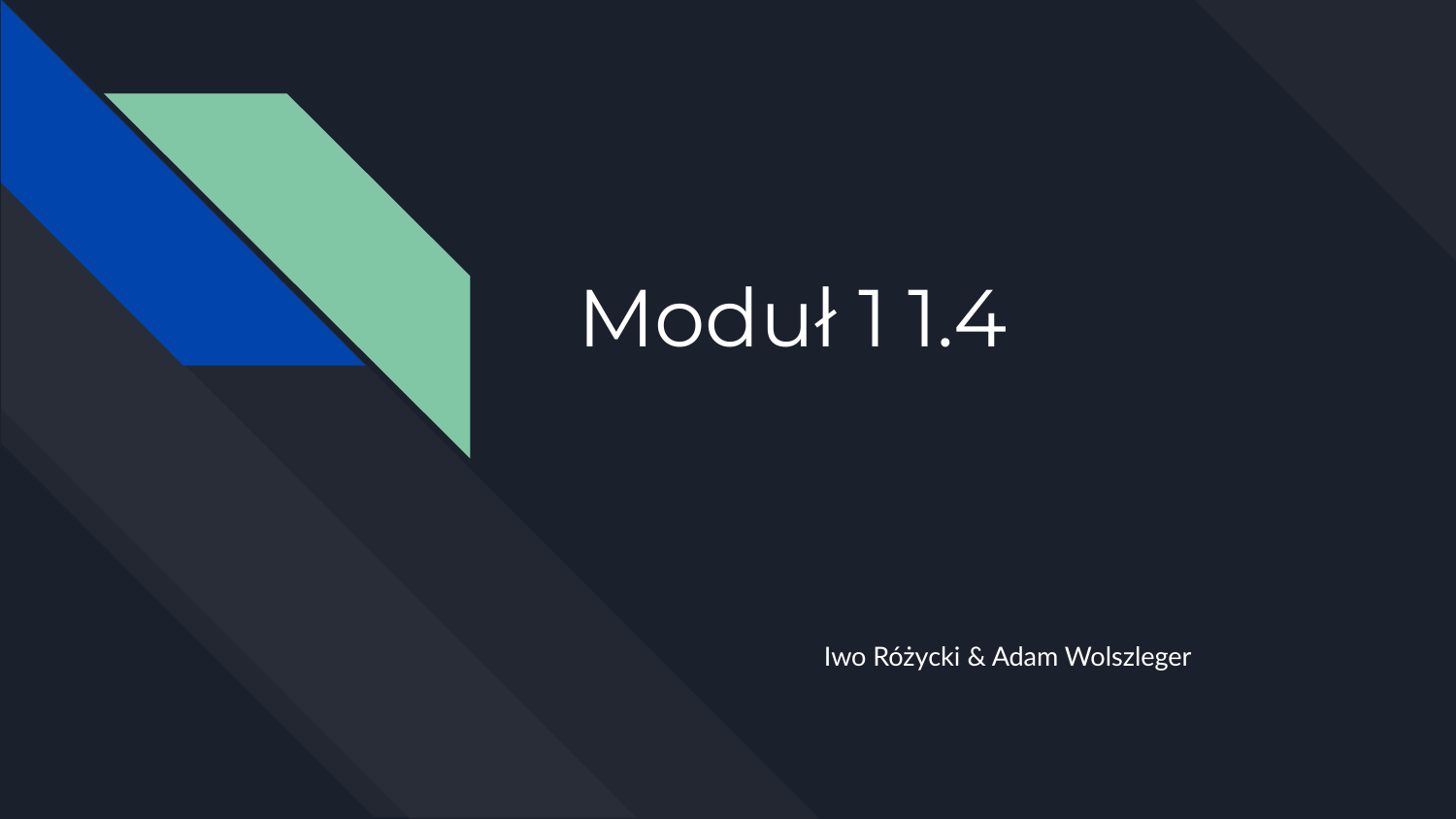

# Moduł 1 1.4
Iwo Różycki & Adam Wolszleger